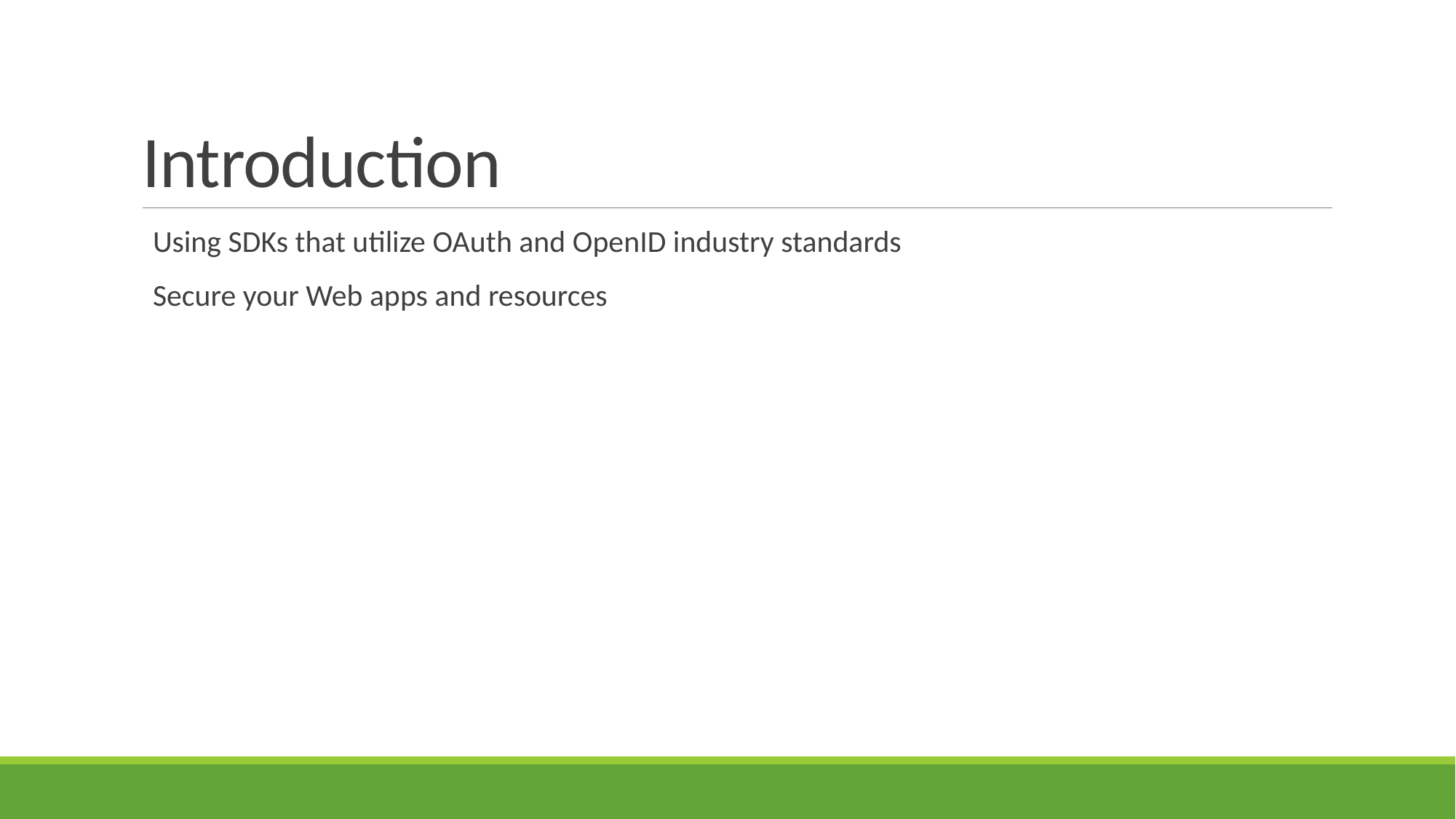

# Introduction
Using SDKs that utilize OAuth and OpenID industry standards
Secure your Web apps and resources